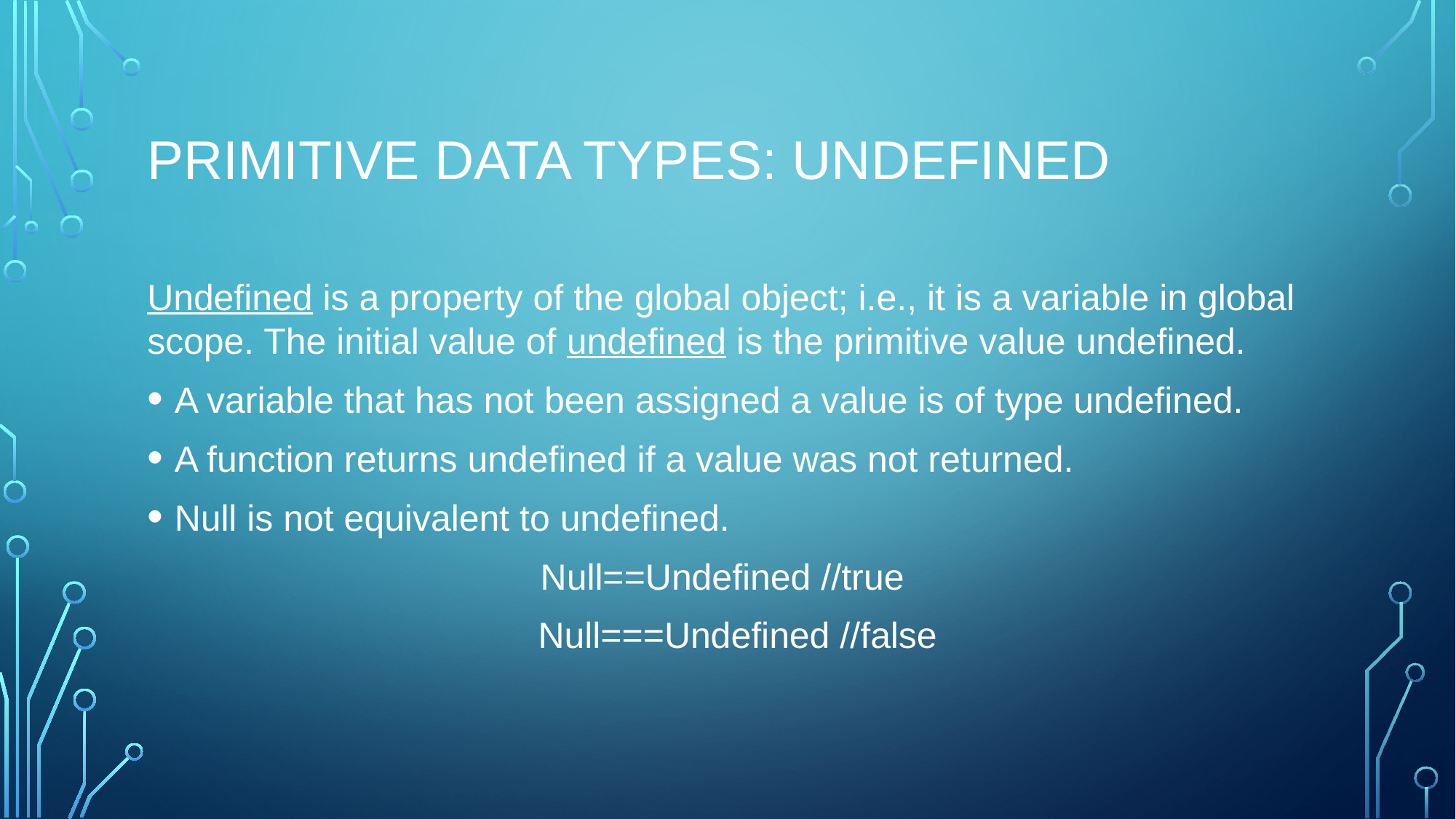

# primitive data types: Undefined
Undefined is a property of the global object; i.e., it is a variable in global scope. The initial value of undefined is the primitive value undefined.
A variable that has not been assigned a value is of type undefined.
A function returns undefined if a value was not returned.
Null is not equivalent to undefined.
Null==Undefined //true
  Null===Undefined //false